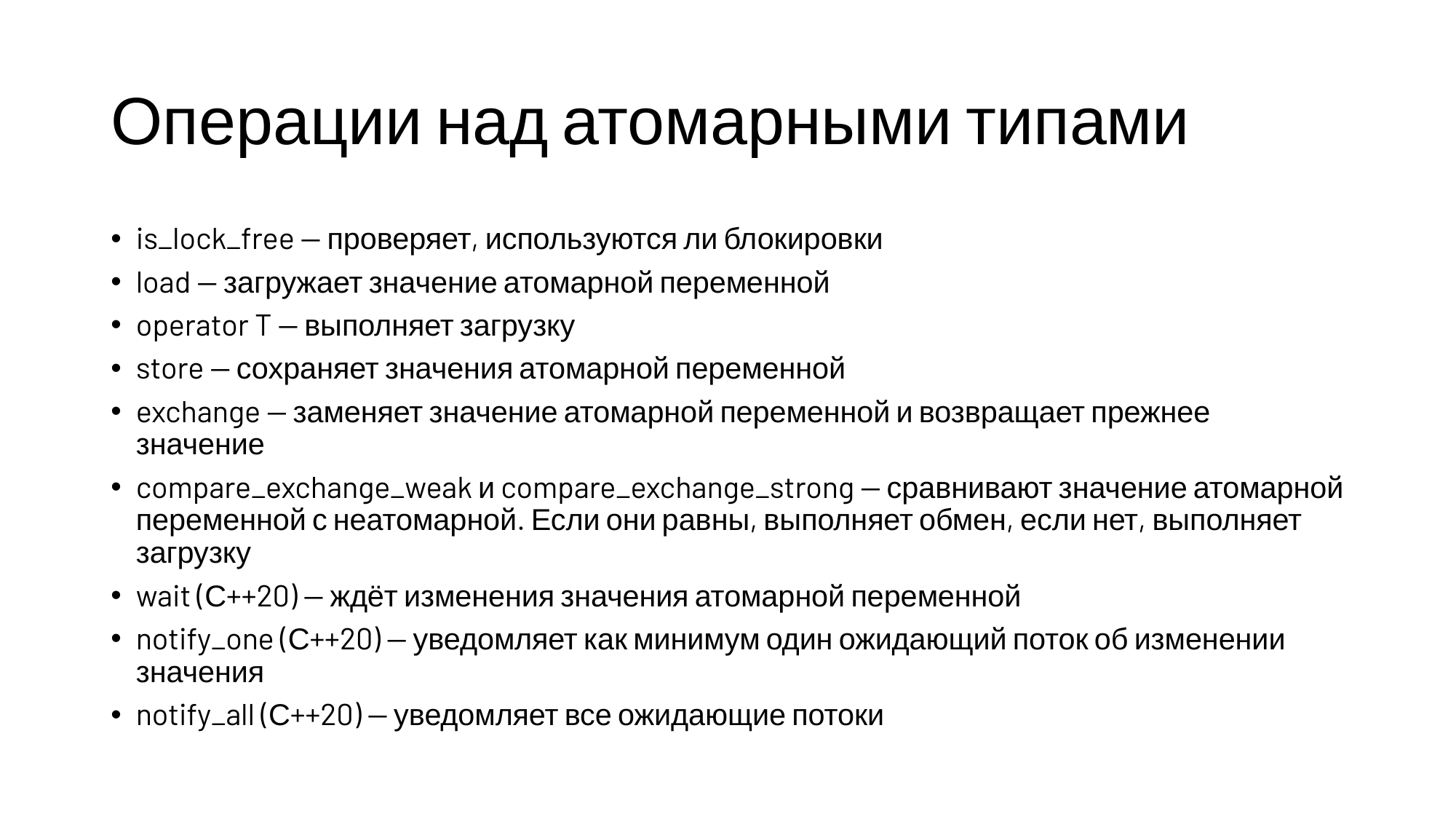

# Операции над атомарными типами
is_lock_free — проверяет, используются ли блокировки
load — загружает значение атомарной переменной
operator T — выполняет загрузку
store — сохраняет значения атомарной переменной
exchange — заменяет значение атомарной переменной и возвращает прежнее значение
compare_exchange_weak и compare_exchange_strong — сравнивают значение атомарной переменной с неатомарной. Если они равны, выполняет обмен, если нет, выполняет загрузку
wait (С++20) — ждёт изменения значения атомарной переменной
notify_one (С++20) — уведомляет как минимум один ожидающий поток об изменении значения
notify_all (С++20) — уведомляет все ожидающие потоки